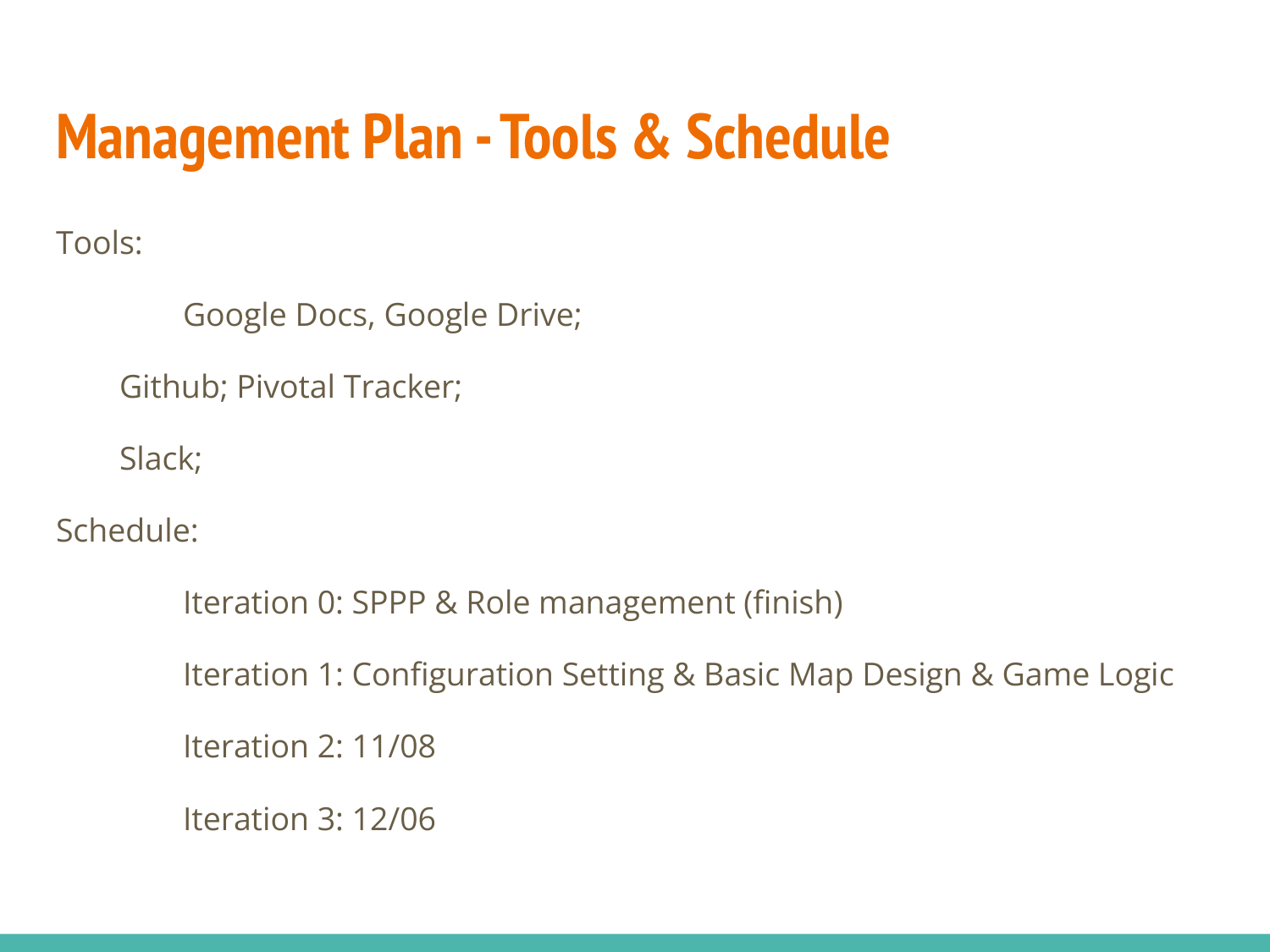

# Management Plan - Tools & Schedule
Tools:
	Google Docs, Google Drive;
Github; Pivotal Tracker;
Slack;
Schedule:
	Iteration 0: SPPP & Role management (finish)
	Iteration 1: Configuration Setting & Basic Map Design & Game Logic
	Iteration 2: 11/08
	Iteration 3: 12/06